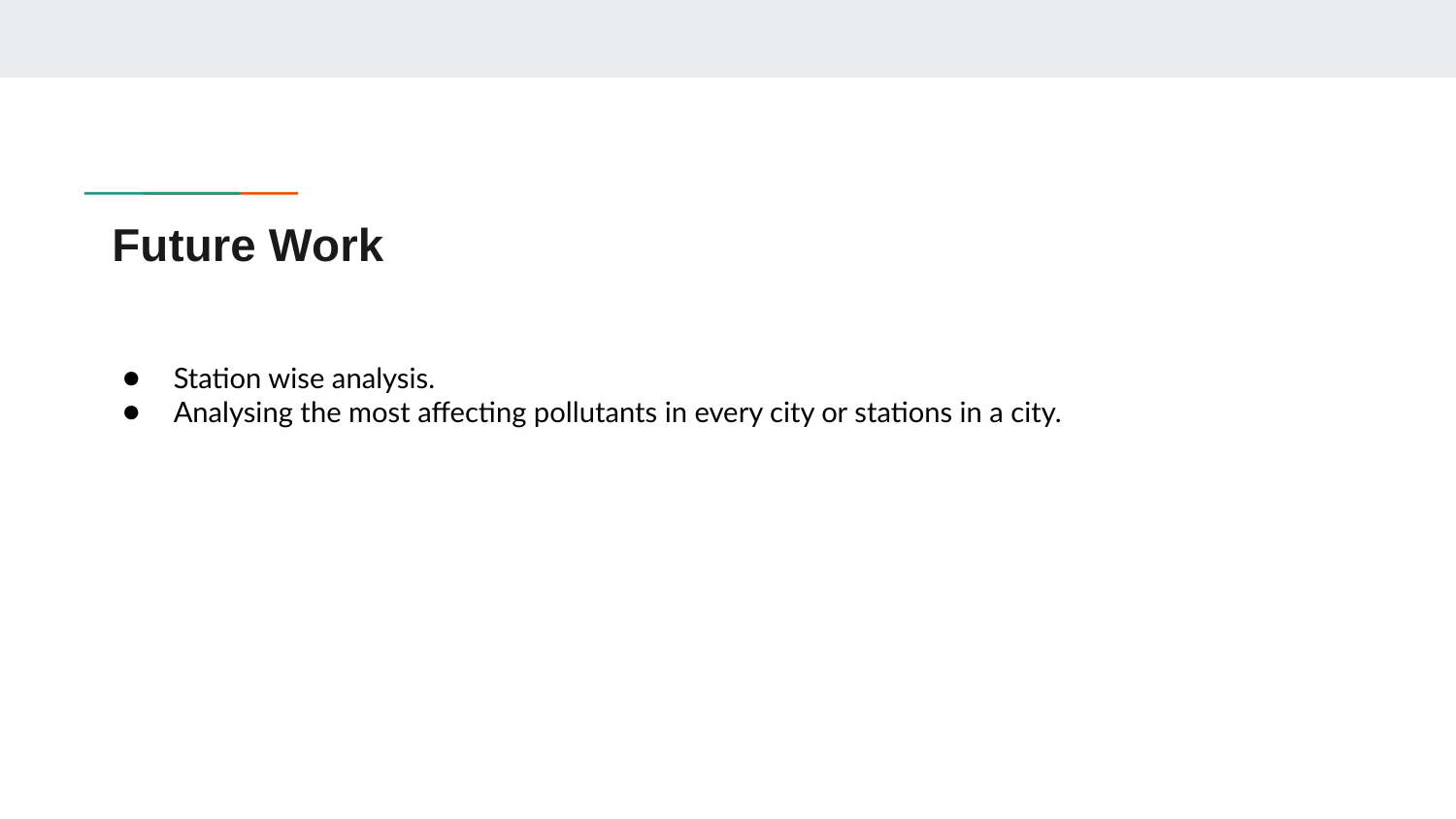

# Future Work
Station wise analysis.
Analysing the most affecting pollutants in every city or stations in a city.